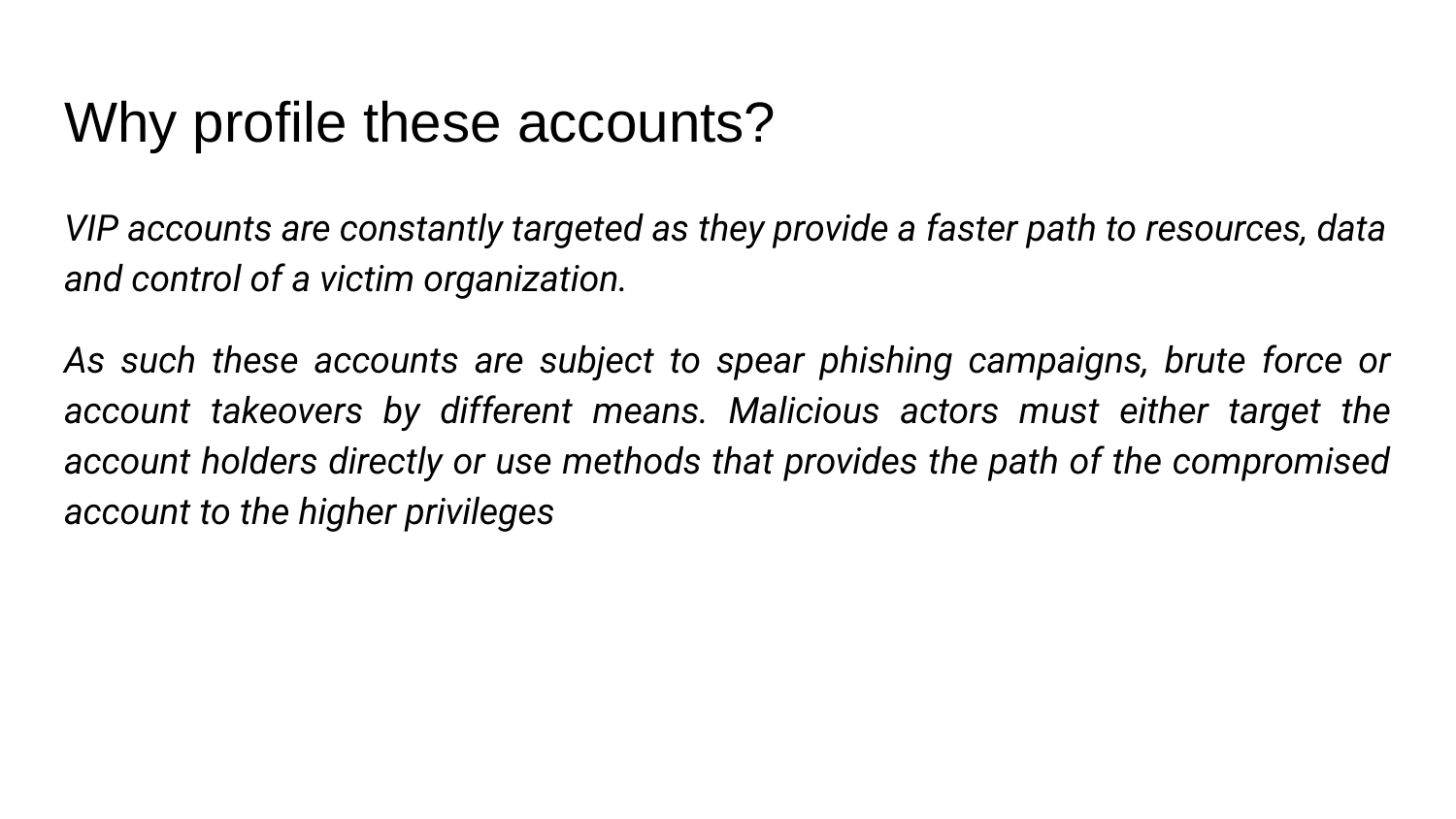

# Why profile these accounts?
VIP accounts are constantly targeted as they provide a faster path to resources, data and control of a victim organization.
As such these accounts are subject to spear phishing campaigns, brute force or account takeovers by different means. Malicious actors must either target the account holders directly or use methods that provides the path of the compromised account to the higher privileges